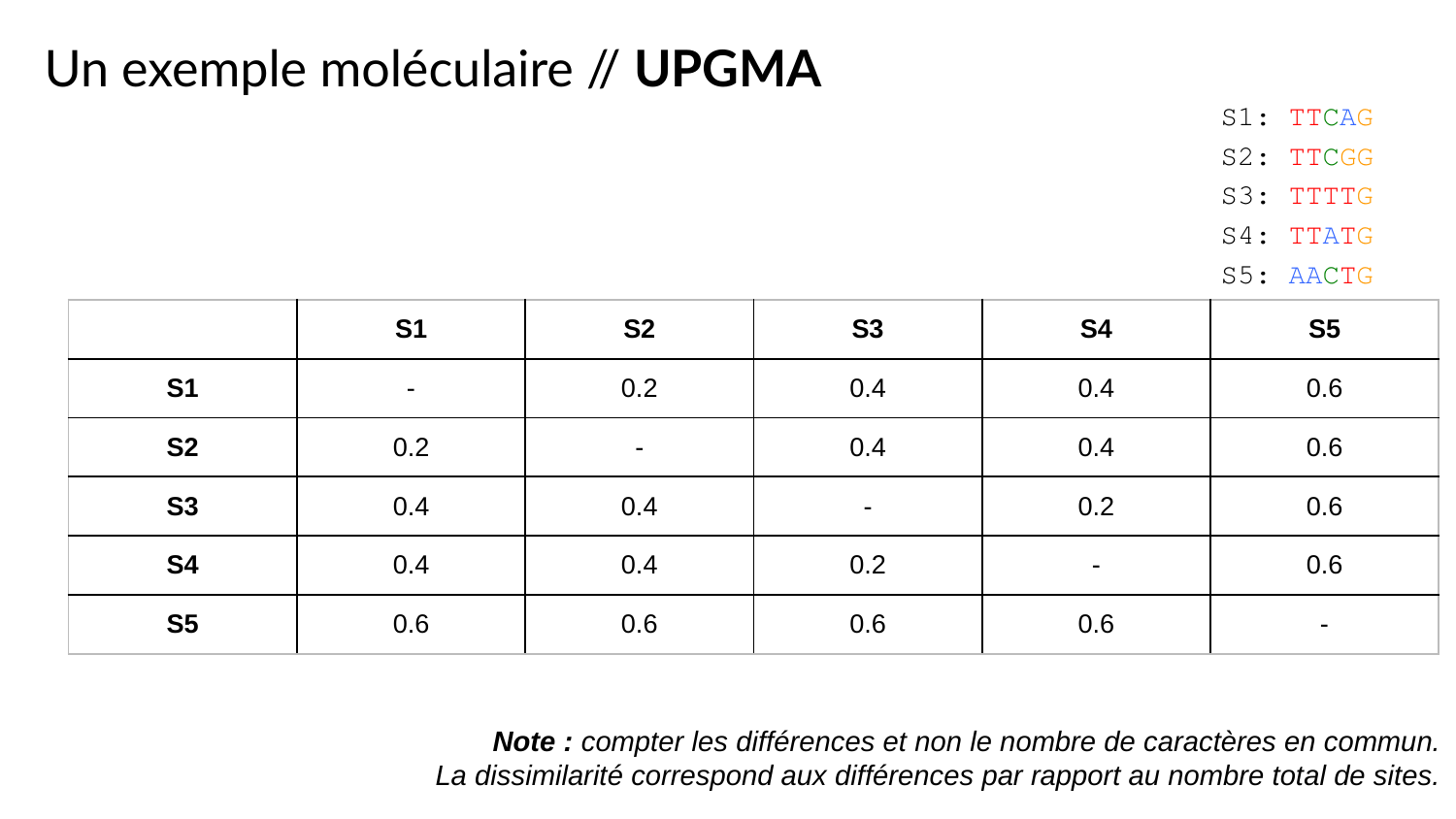

Un exemple moléculaire // UPGMA
S1: TTCAG
S2: TTCGG
S3: TTTTG
S4: TTATG
S5: AACTG
|  | S1 | S2 | S3 | S4 | S5 |
| --- | --- | --- | --- | --- | --- |
| S1 | - | 0.2 | 0.4 | 0.4 | 0.6 |
| S2 | 0.2 | - | 0.4 | 0.4 | 0.6 |
| S3 | 0.4 | 0.4 | - | 0.2 | 0.6 |
| S4 | 0.4 | 0.4 | 0.2 | - | 0.6 |
| S5 | 0.6 | 0.6 | 0.6 | 0.6 | - |
Note : compter les différences et non le nombre de caractères en commun.
La dissimilarité correspond aux différences par rapport au nombre total de sites.
17